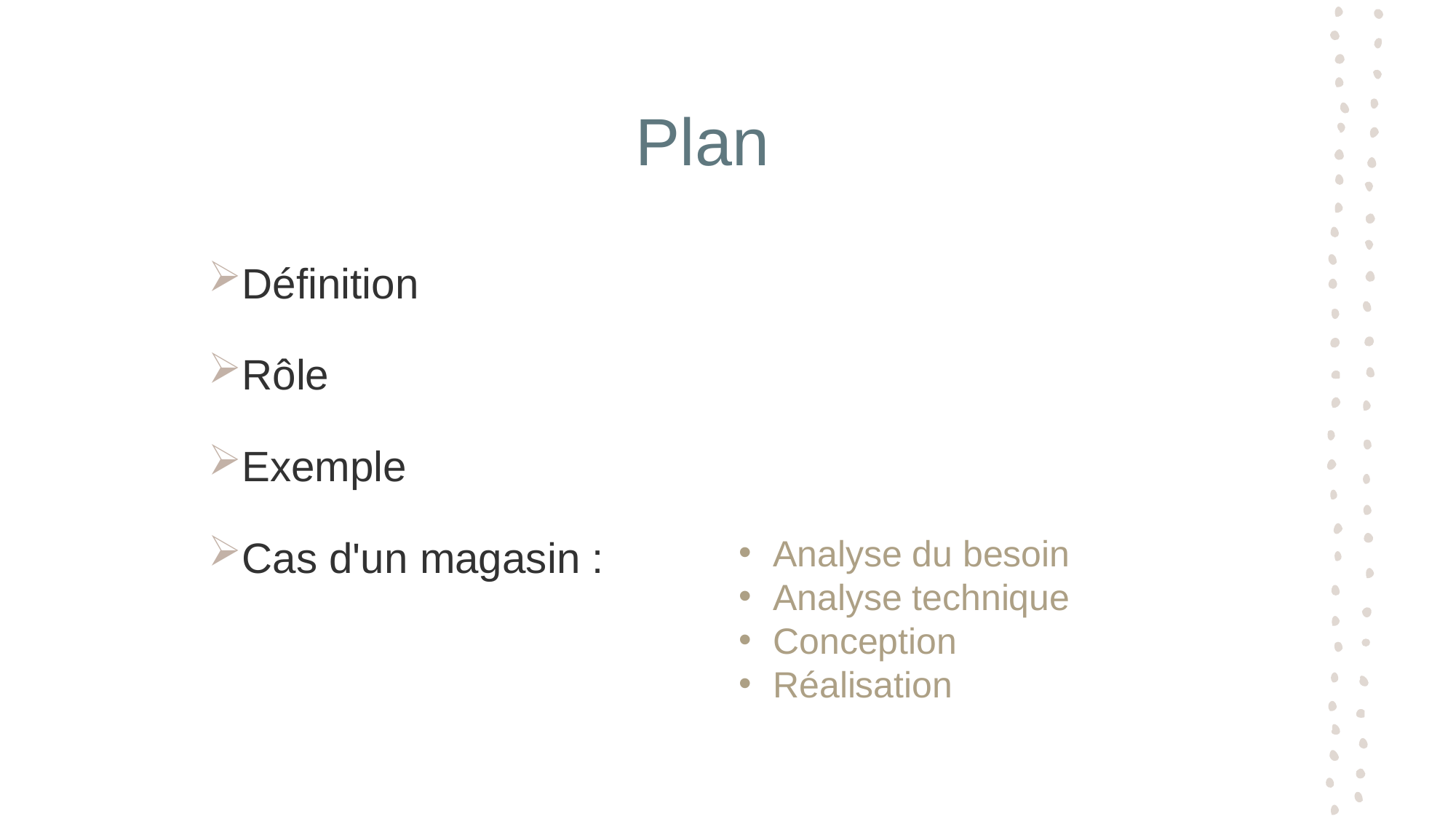

# Plan
Définition
Rôle
Exemple
Cas d'un magasin :

Analyse du besoin
Analyse technique
Conception
Réalisation